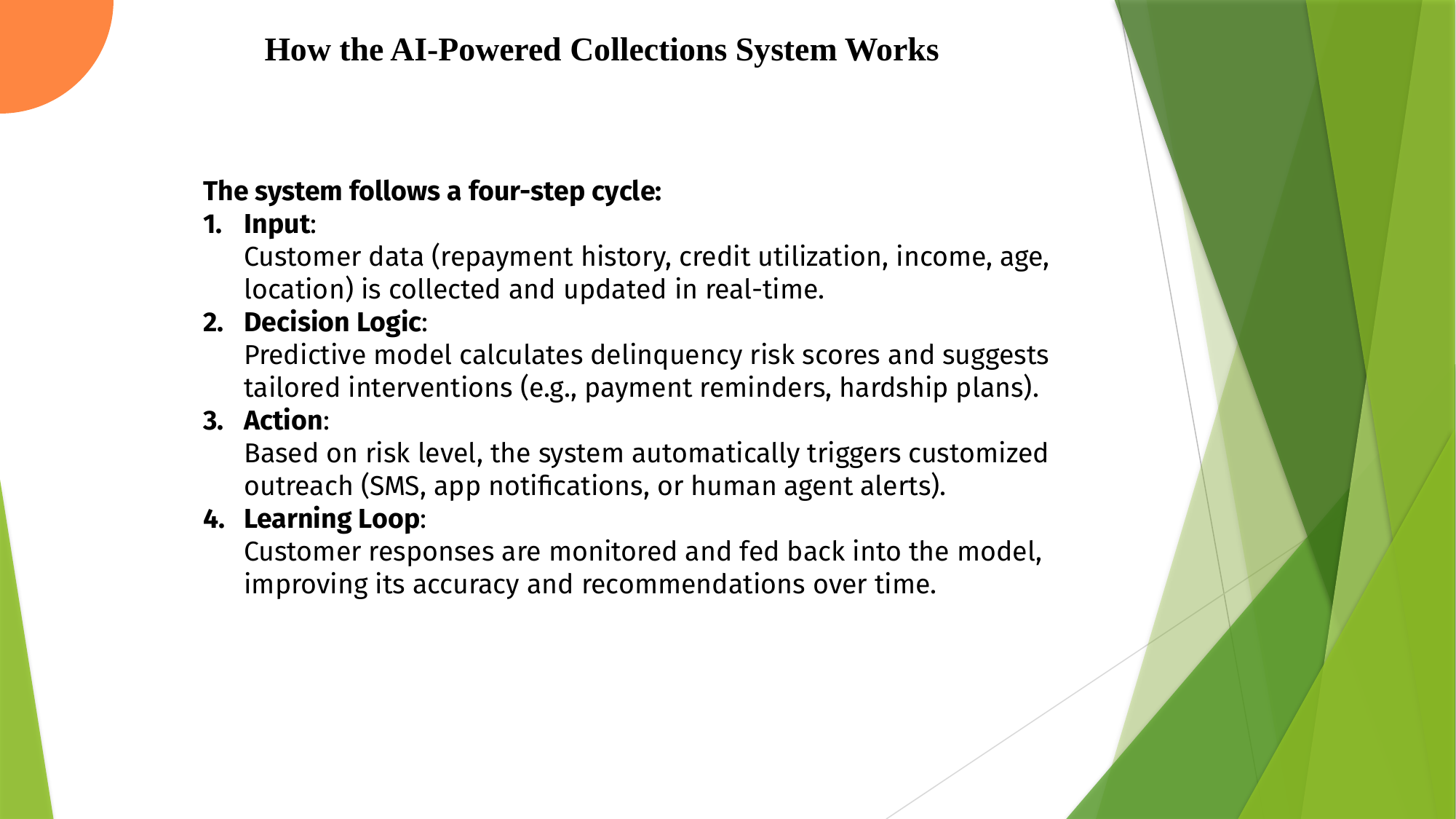

How the AI-Powered Collections System Works
The system follows a four-step cycle:
Input:
Customer data (repayment history, credit utilization, income, age, location) is collected and updated in real-time.
Decision Logic:
Predictive model calculates delinquency risk scores and suggests tailored interventions (e.g., payment reminders, hardship plans).
Action:
Based on risk level, the system automatically triggers customized outreach (SMS, app notifications, or human agent alerts).
Learning Loop:
Customer responses are monitored and fed back into the model, improving its accuracy and recommendations over time.